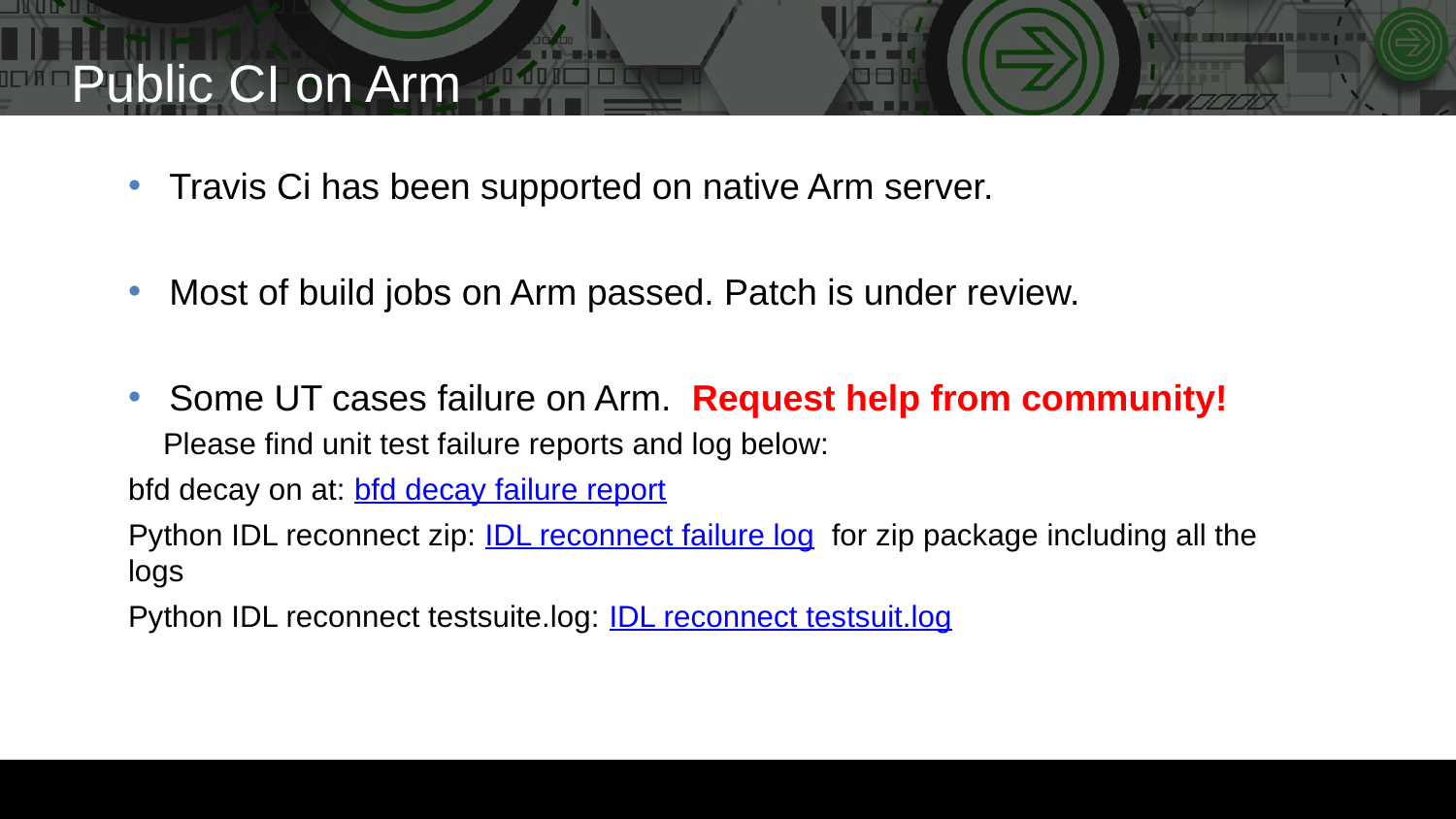

# Public CI on Arm
Travis Ci has been supported on native Arm server.

Most of build jobs on Arm passed. Patch is under review.

Some UT cases failure on Arm.  Request help from community!
Please find unit test failure reports and log below:
bfd decay on at: bfd decay failure report
Python IDL reconnect zip: IDL reconnect failure log  for zip package including all the logs
Python IDL reconnect testsuite.log: IDL reconnect testsuit.log